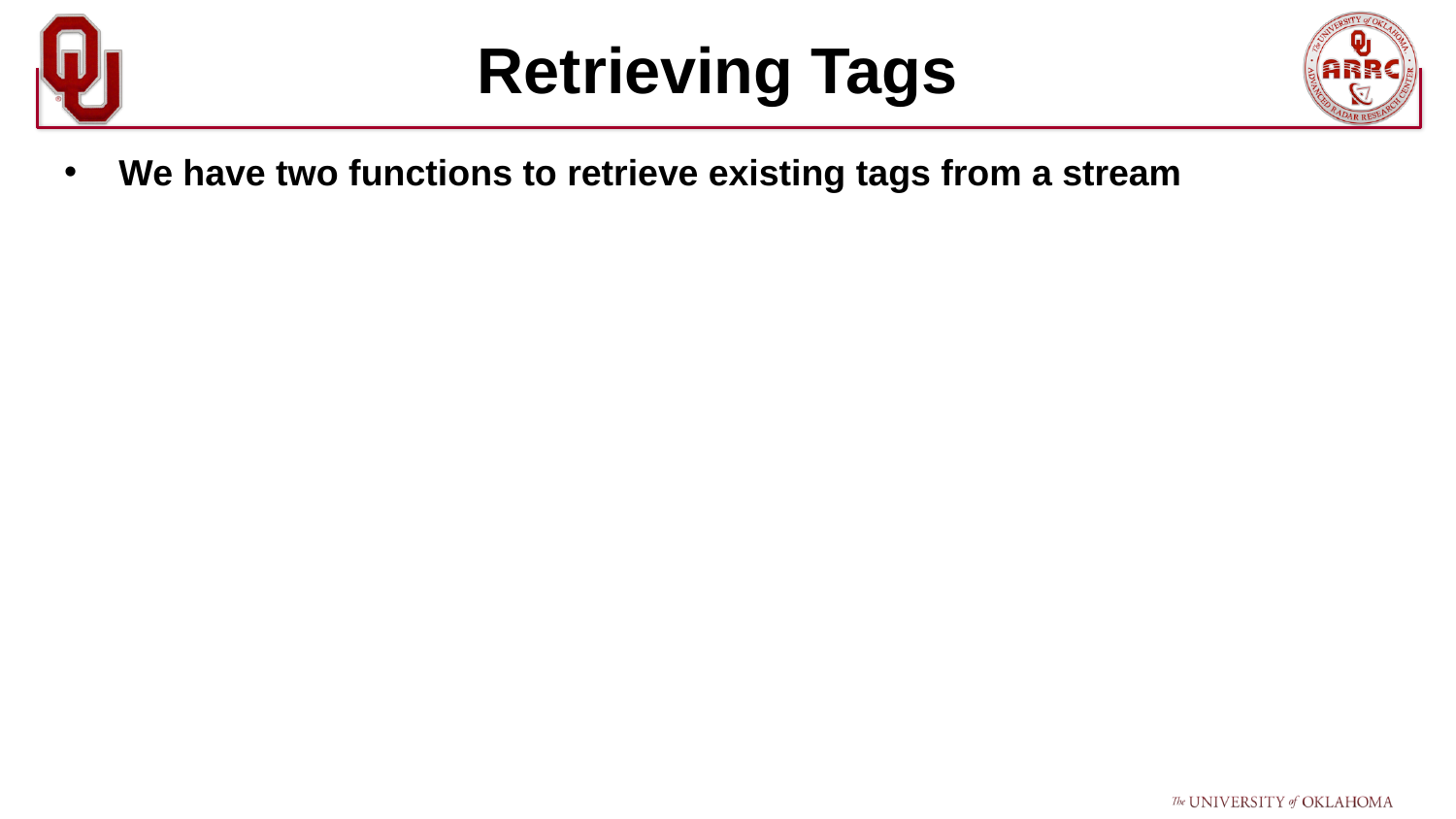

# Retrieving Tags
We have two functions to retrieve existing tags from a stream